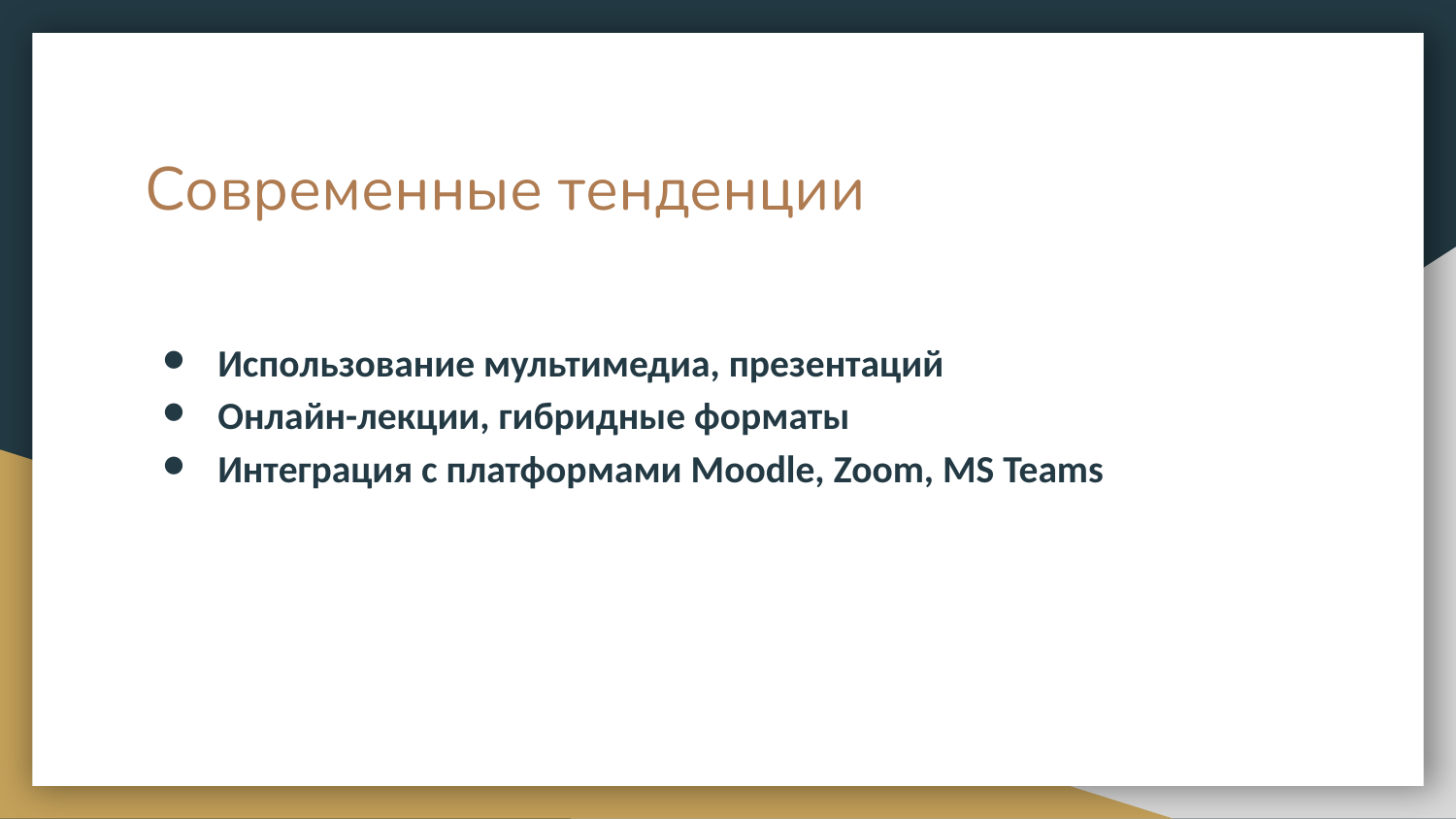

# Современные тенденции
Использование мультимедиа, презентаций
Онлайн-лекции, гибридные форматы
Интеграция с платформами Moodle, Zoom, MS Teams